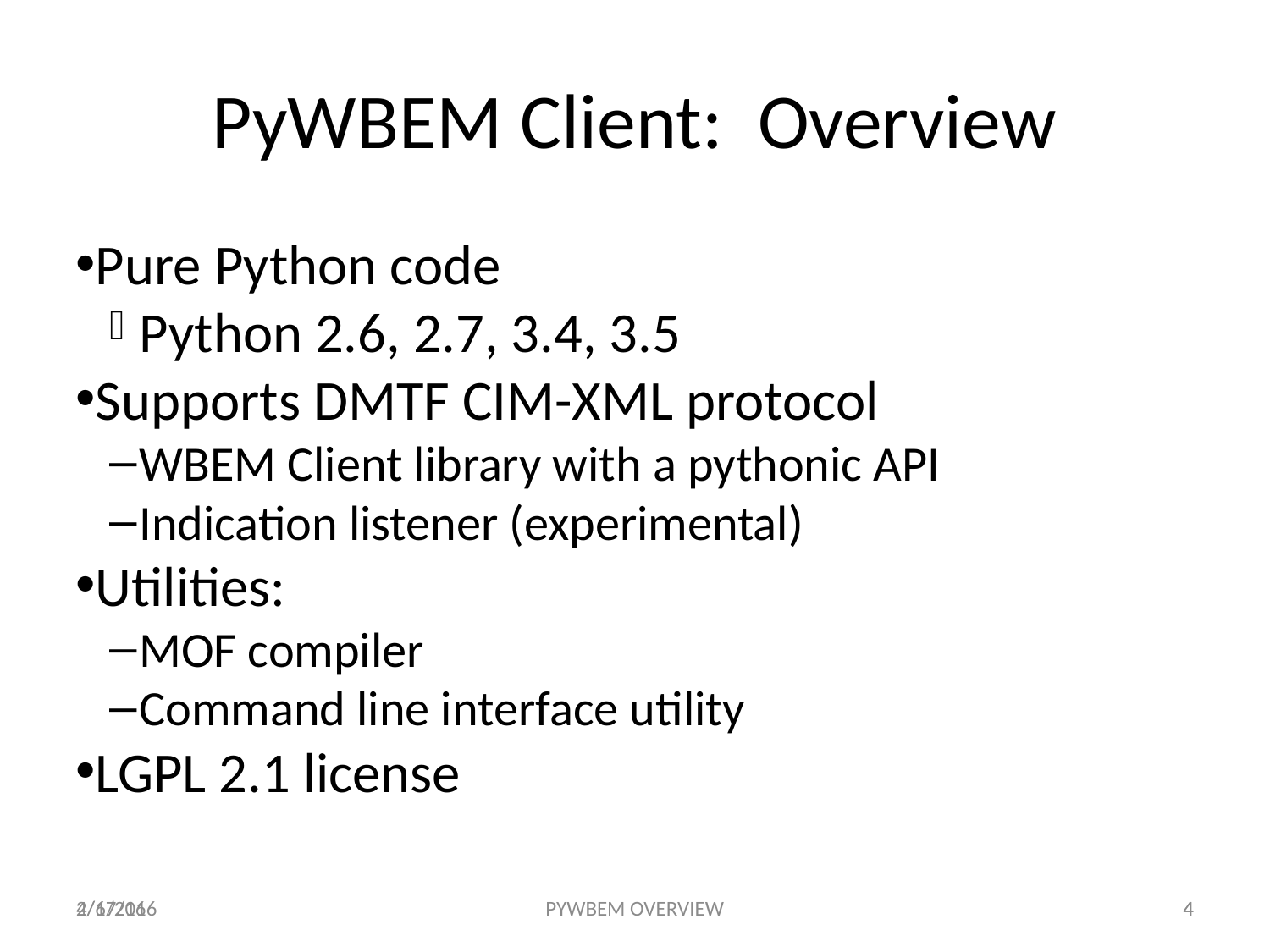

PyWBEM Client:  Overview
Pure Python code
Python 2.6, 2.7, 3.4, 3.5
Supports DMTF CIM-XML protocol
WBEM Client library with a pythonic API
Indication listener (experimental)
Utilities:
MOF compiler
Command line interface utility
LGPL 2.1 license
4/6/2016
4
2/17/16
PYWBEM OVERVIEW
4